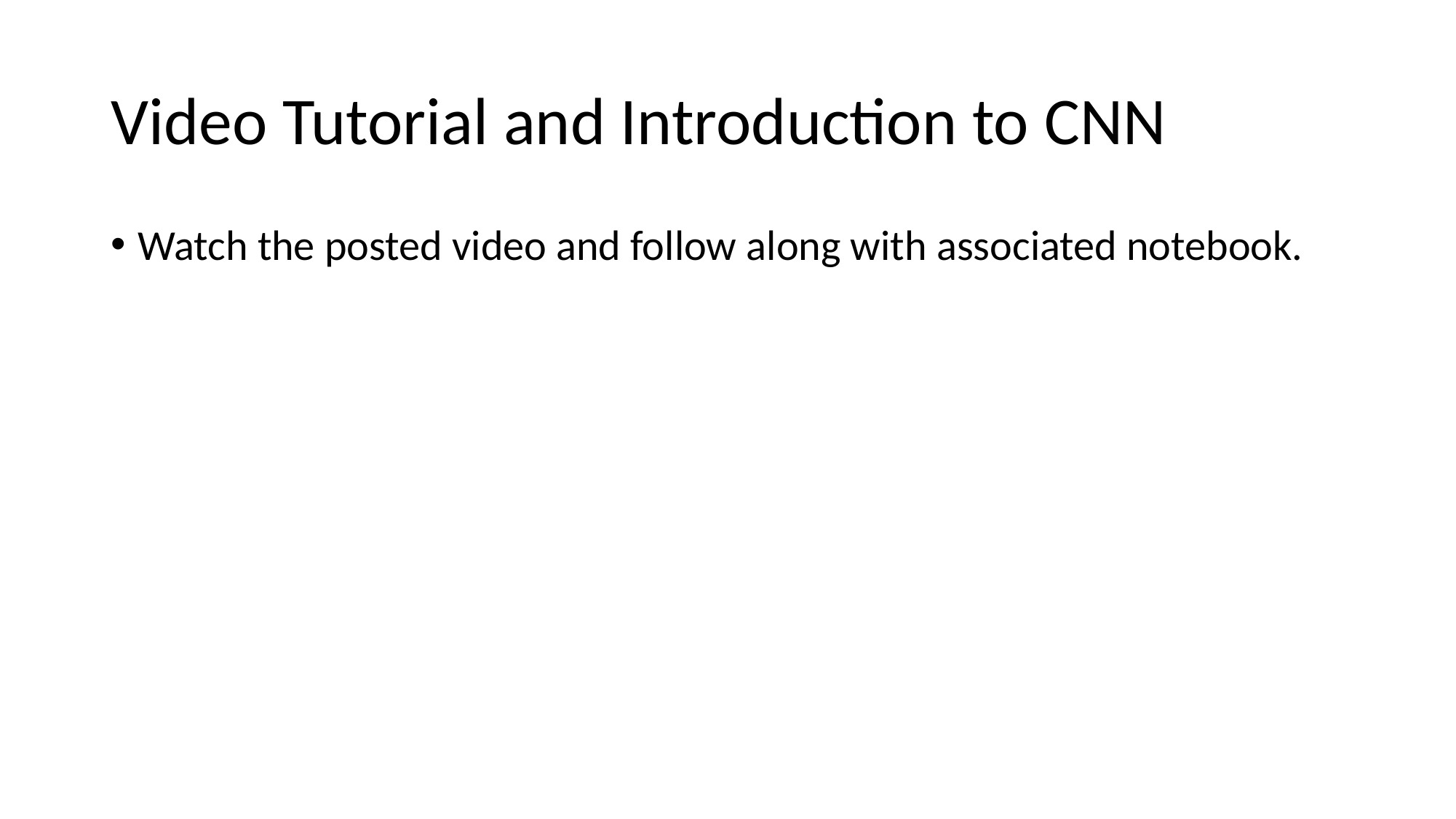

# Video Tutorial and Introduction to CNN
Watch the posted video and follow along with associated notebook.